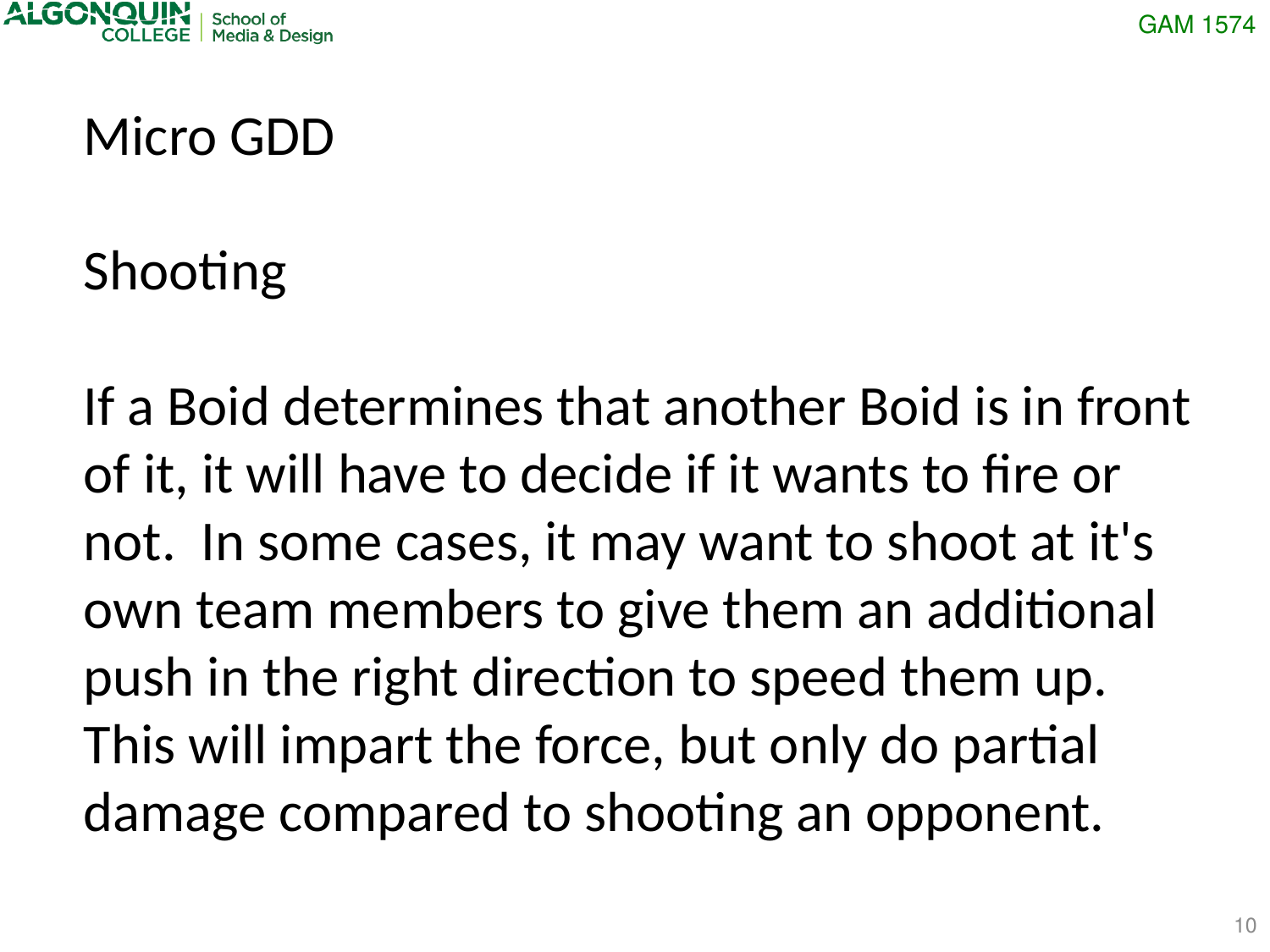

Micro GDD

Shooting

If a Boid determines that another Boid is in front of it, it will have to decide if it wants to fire or not.  In some cases, it may want to shoot at it's own team members to give them an additional push in the right direction to speed them up. This will impart the force, but only do partial damage compared to shooting an opponent.
10